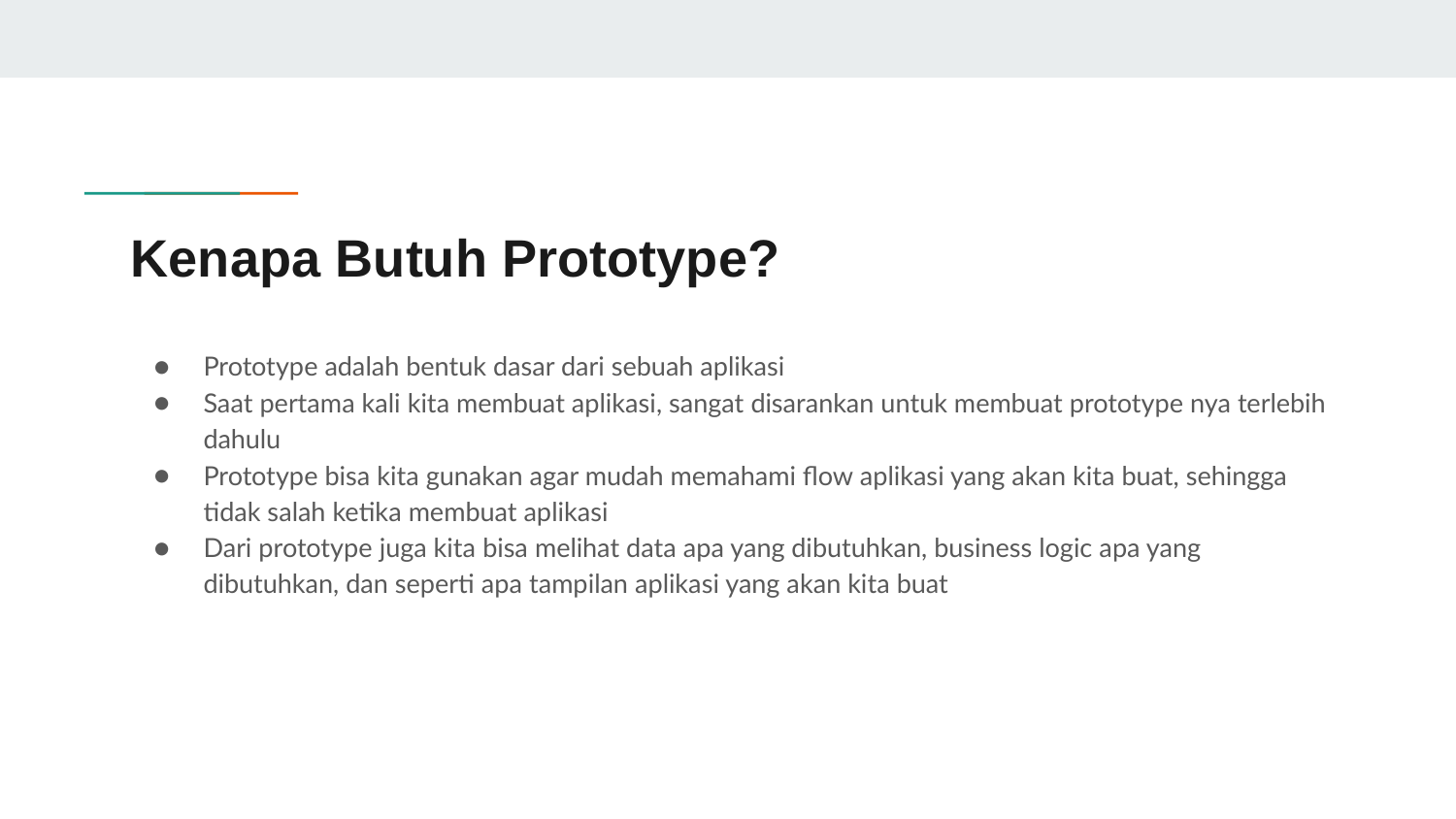

# Kenapa Butuh Prototype?
Prototype adalah bentuk dasar dari sebuah aplikasi
Saat pertama kali kita membuat aplikasi, sangat disarankan untuk membuat prototype nya terlebih dahulu
Prototype bisa kita gunakan agar mudah memahami flow aplikasi yang akan kita buat, sehingga tidak salah ketika membuat aplikasi
Dari prototype juga kita bisa melihat data apa yang dibutuhkan, business logic apa yang dibutuhkan, dan seperti apa tampilan aplikasi yang akan kita buat